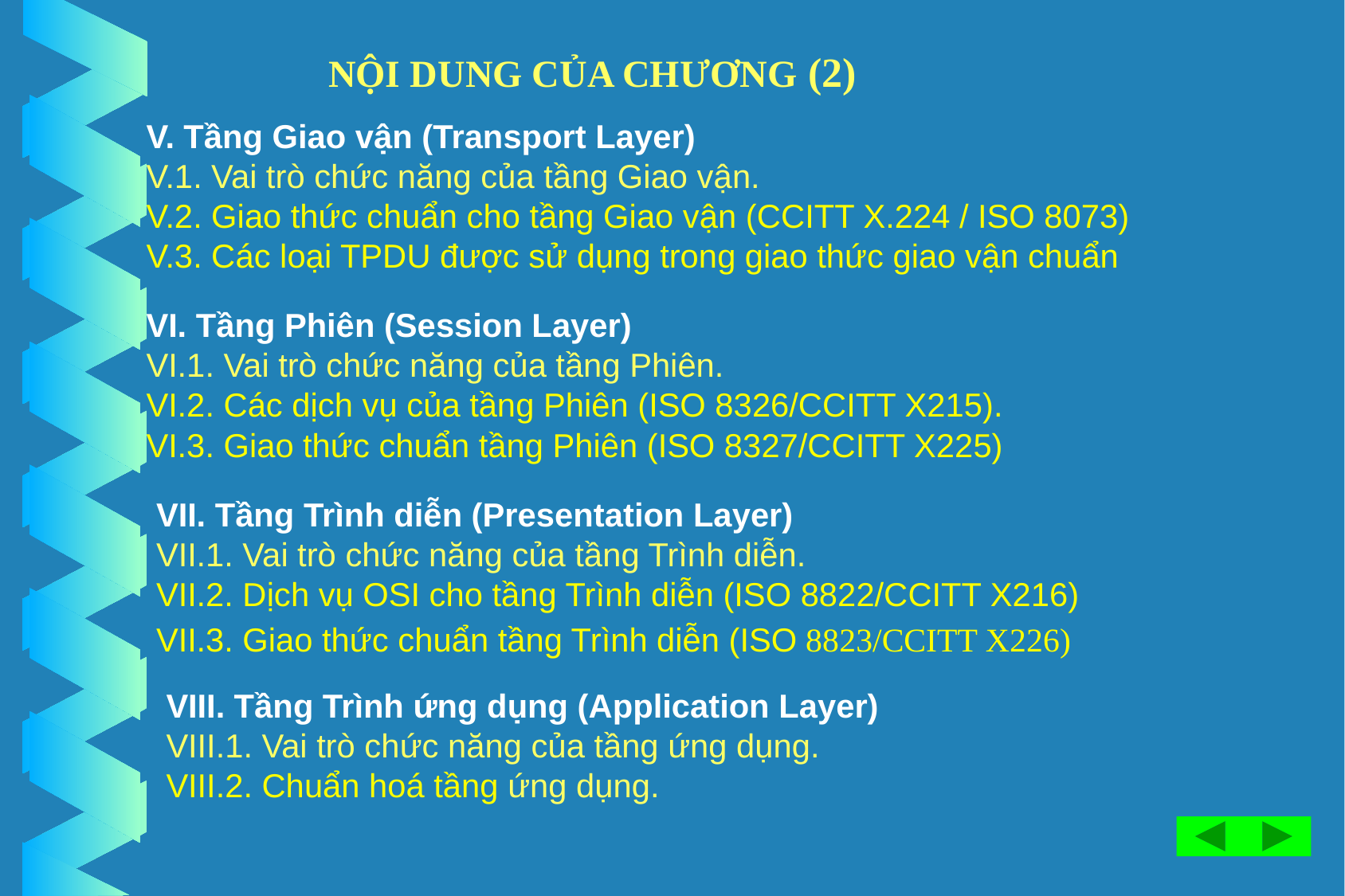

NỘI DUNG CỦA CHƯƠNG (2)
V. Tầng Giao vận (Transport Layer)
V.1. Vai trò chức năng của tầng Giao vận.
V.2. Giao thức chuẩn cho tầng Giao vận (CCITT X.224 / ISO 8073)
V.3. Các loại TPDU được sử dụng trong giao thức giao vận chuẩn

VI. Tầng Phiên (Session Layer)
VI.1. Vai trò chức năng của tầng Phiên.
VI.2. Các dịch vụ của tầng Phiên (ISO 8326/CCITT X215).
VI.3. Giao thức chuẩn tầng Phiên (ISO 8327/CCITT X225)
VII. Tầng Trình diễn (Presentation Layer)
VII.1. Vai trò chức năng của tầng Trình diễn.
VII.2. Dịch vụ OSI cho tầng Trình diễn (ISO 8822/CCITT X216)
VII.3. Giao thức chuẩn tầng Trình diễn (ISO 8823/CCITT X226)
VIII. Tầng Trình ứng dụng (Application Layer)
VIII.1. Vai trò chức năng của tầng ứng dụng.
VIII.2. Chuẩn hoá tầng ứng dụng.